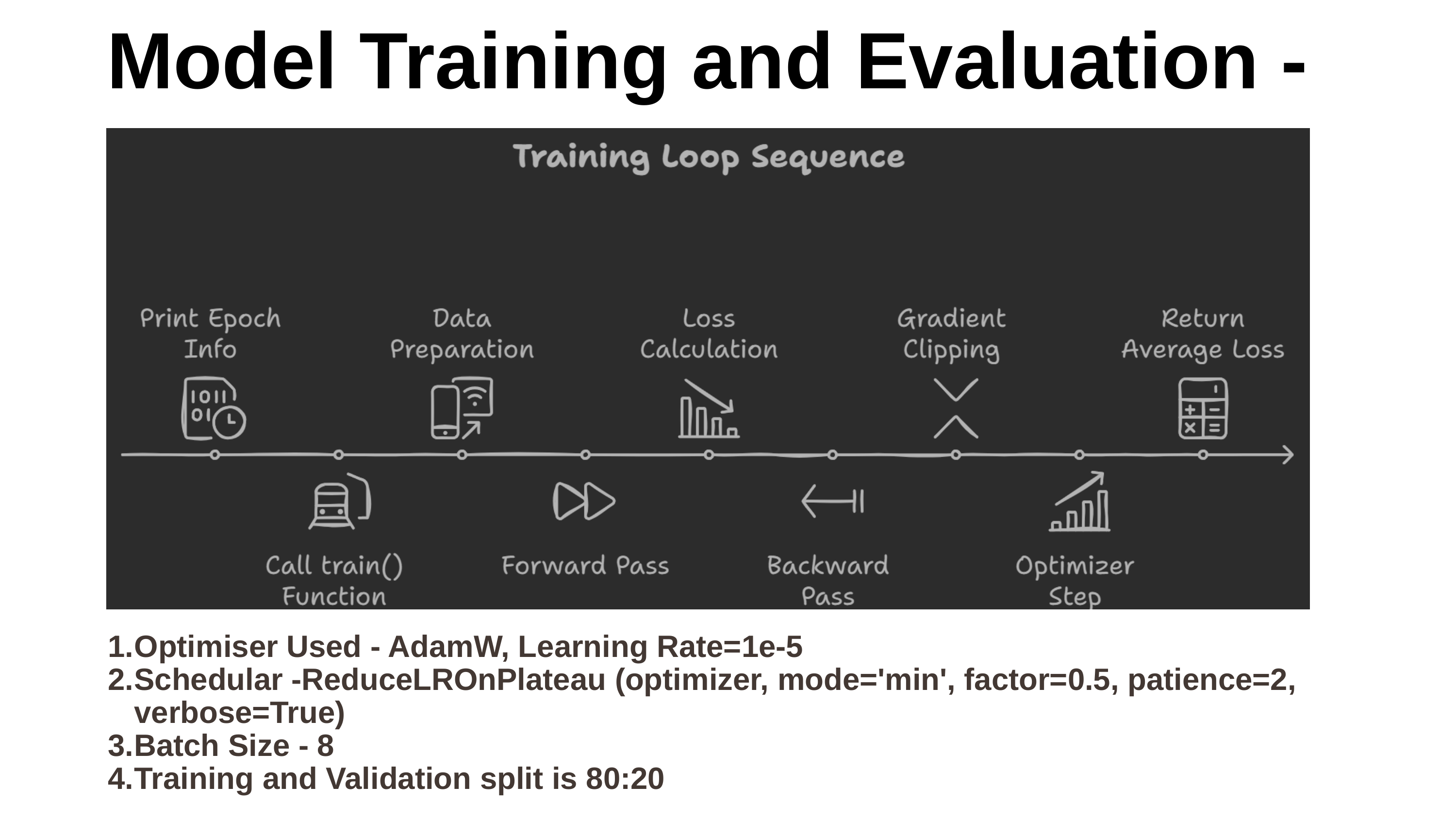

Model Training and Evaluation -

Optimiser Used - AdamW, Learning Rate=1e-5
Schedular -ReduceLROnPlateau (optimizer, mode='min', factor=0.5, patience=2, verbose=True)
Batch Size - 8
Training and Validation split is 80:20